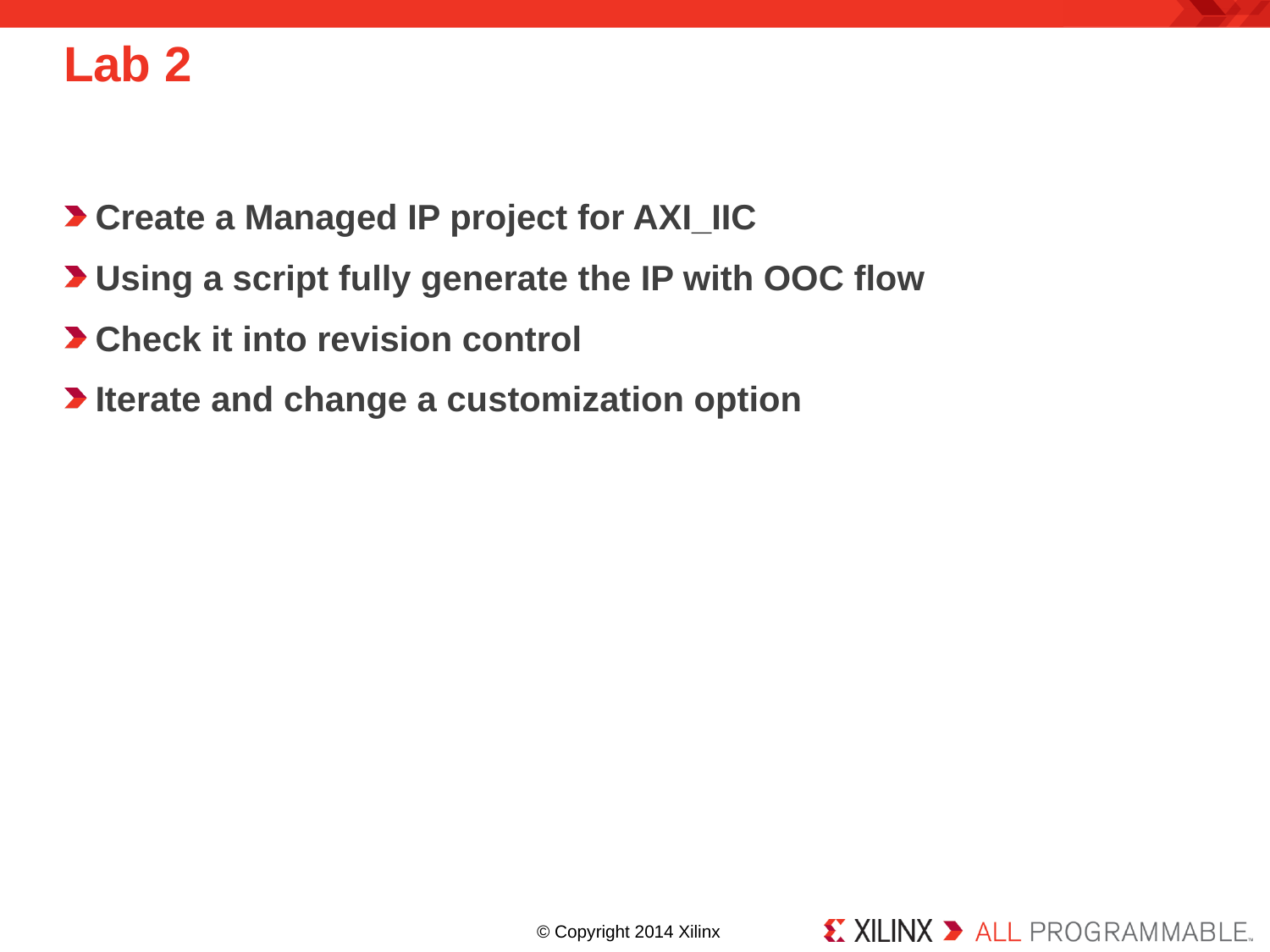

# Lab 2
Create a Managed IP project for AXI_IIC
Using a script fully generate the IP with OOC flow
Check it into revision control
Iterate and change a customization option